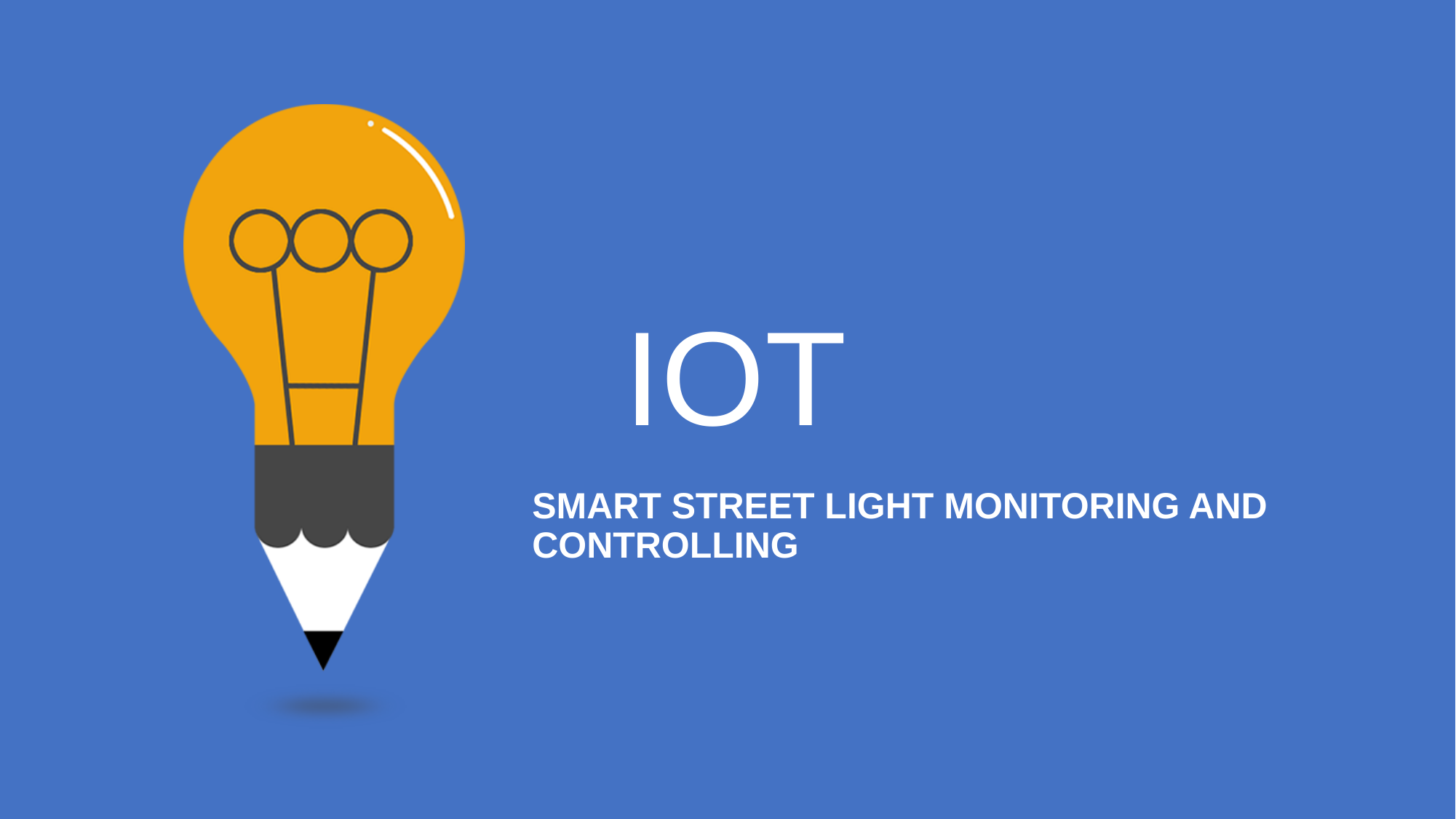

IOT
SMART STREET LIGHT MONITORING AND CONTROLLING